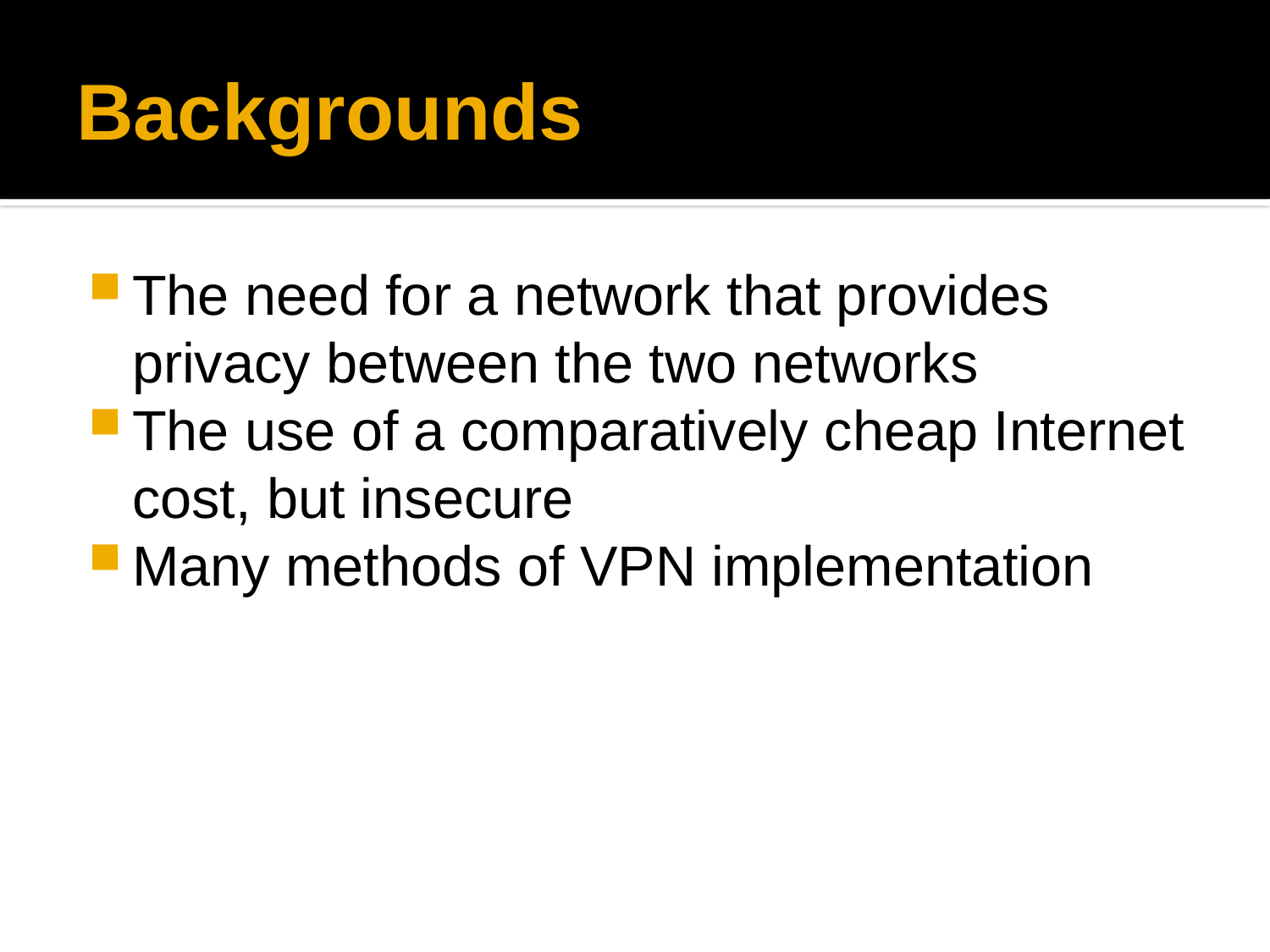

# Backgrounds
The need for a network that provides privacy between the two networks
The use of a comparatively cheap Internet cost, but insecure
Many methods of VPN implementation